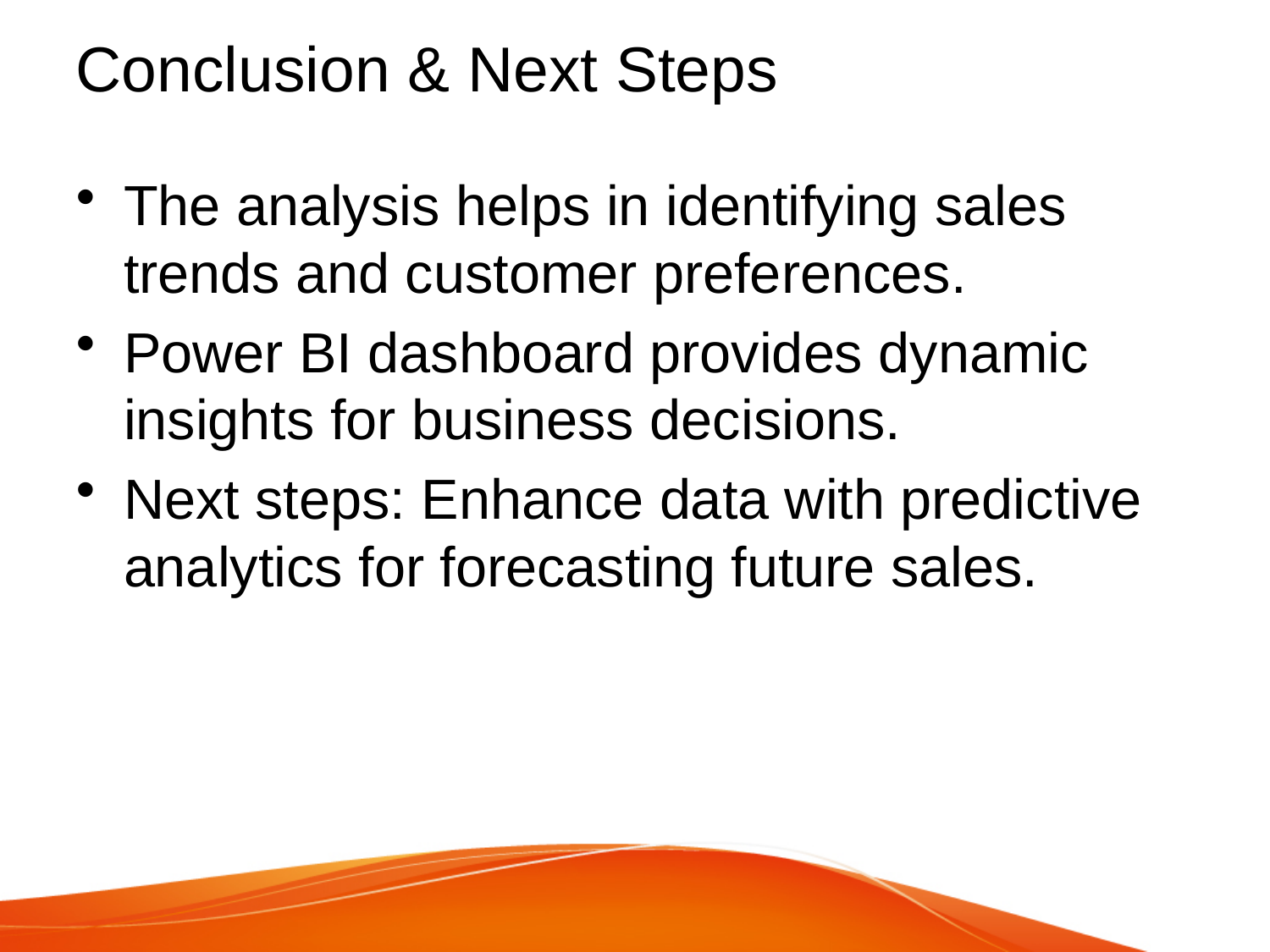

# Conclusion & Next Steps
The analysis helps in identifying sales trends and customer preferences.
Power BI dashboard provides dynamic insights for business decisions.
Next steps: Enhance data with predictive analytics for forecasting future sales.